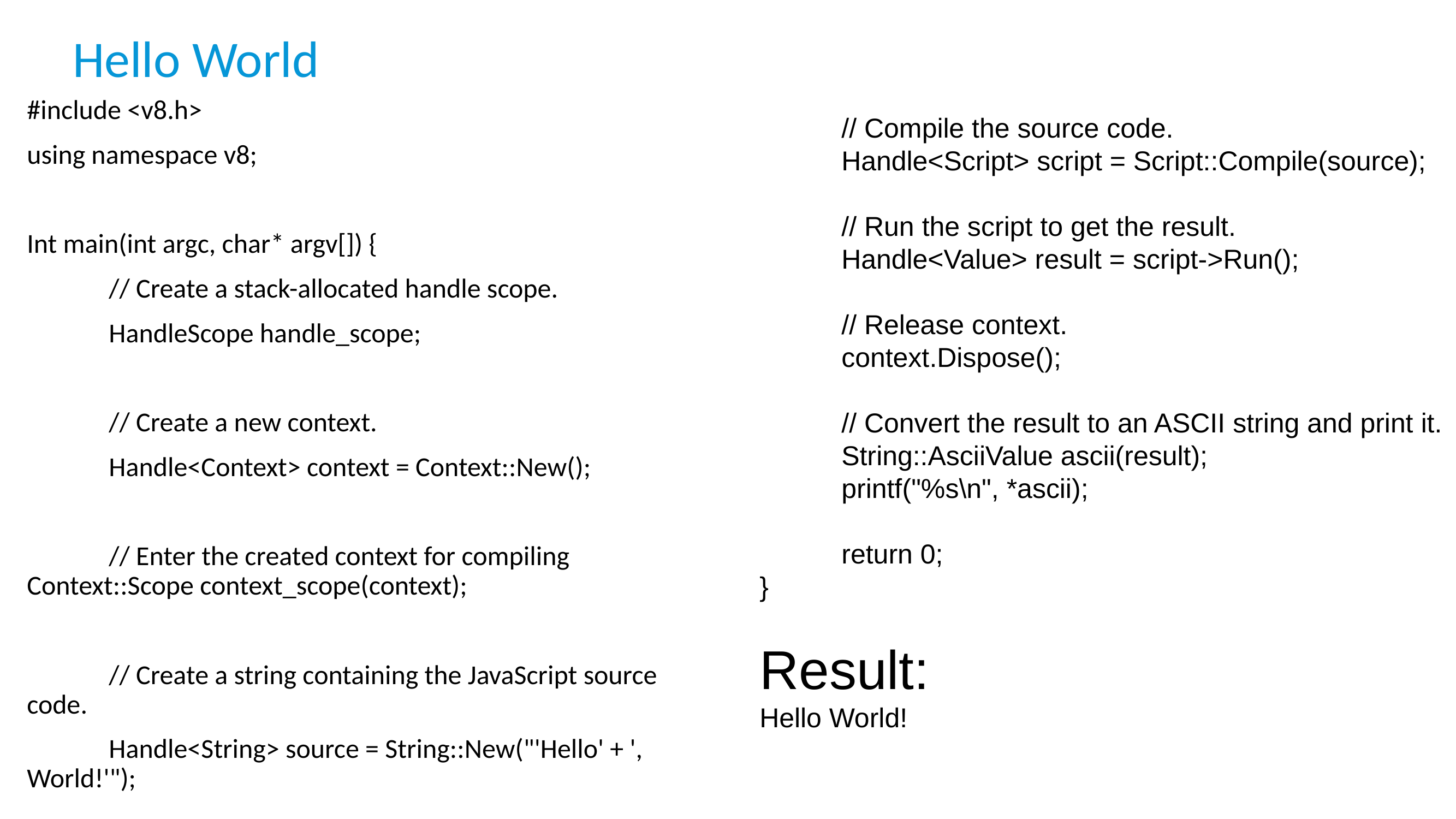

# Hello World

	// Compile the source code.
	Handle<Script> script = Script::Compile(source);

	// Run the script to get the result.
	Handle<Value> result = script->Run();

	// Release context.
	context.Dispose();

	// Convert the result to an ASCII string and print it.
	String::AsciiValue ascii(result);
	printf("%s\n", *ascii);

	return 0;
}

Result:
Hello World!

#include <v8.h>
using namespace v8;

Int main(int argc, char* argv[]) {
	// Create a stack-allocated handle scope.
	HandleScope handle_scope;

	// Create a new context.
	Handle<Context> context = Context::New();

	// Enter the created context for compiling 	Context::Scope context_scope(context);

	// Create a string containing the JavaScript source code.
	Handle<String> source = String::New("'Hello' + ', World!'");